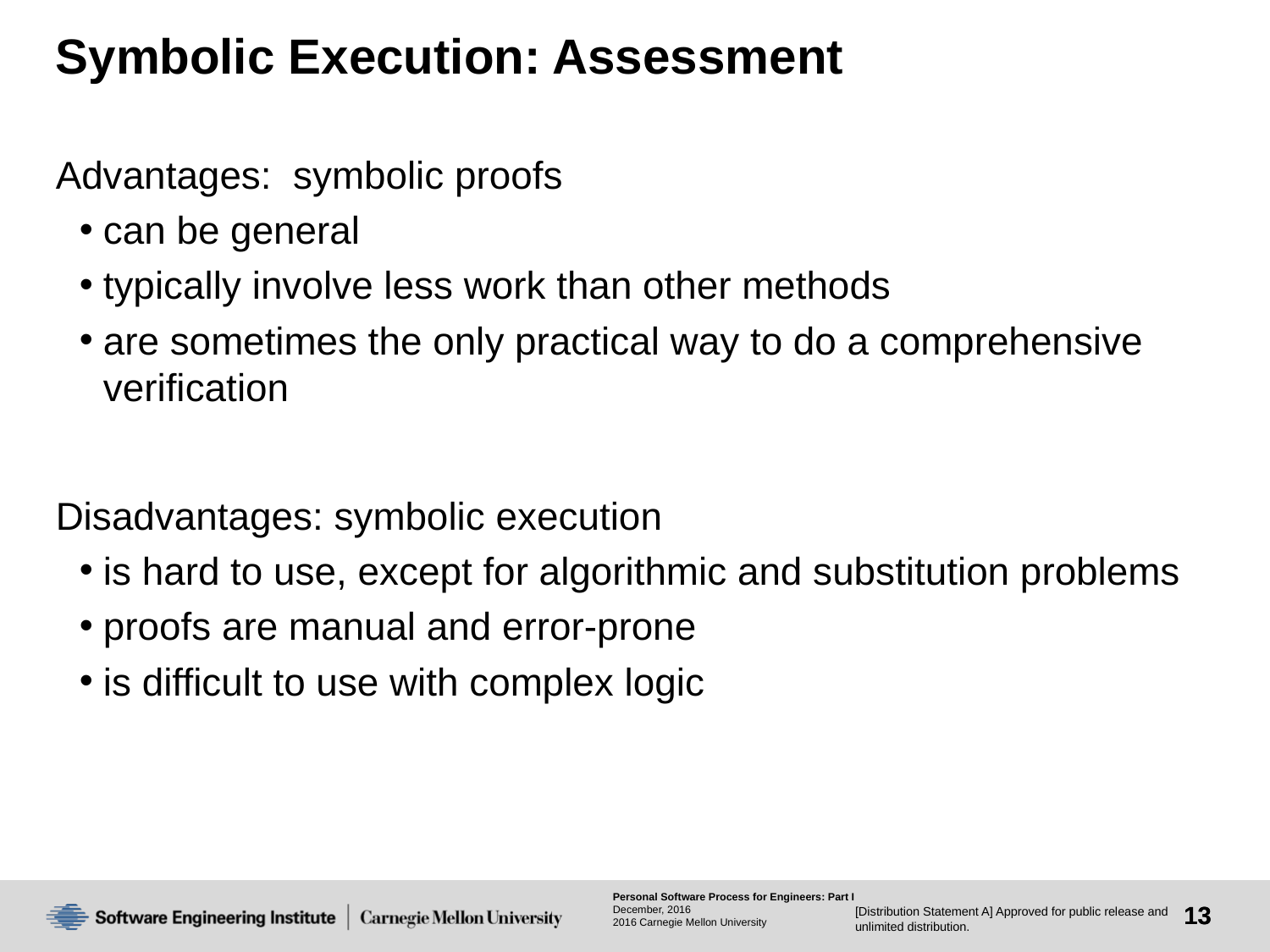

# Symbolic Execution: Assessment
Advantages:  symbolic proofs
can be general
typically involve less work than other methods
are sometimes the only practical way to do a comprehensive verification

Disadvantages: symbolic execution
is hard to use, except for algorithmic and substitution problems
proofs are manual and error-prone
is difficult to use with complex logic